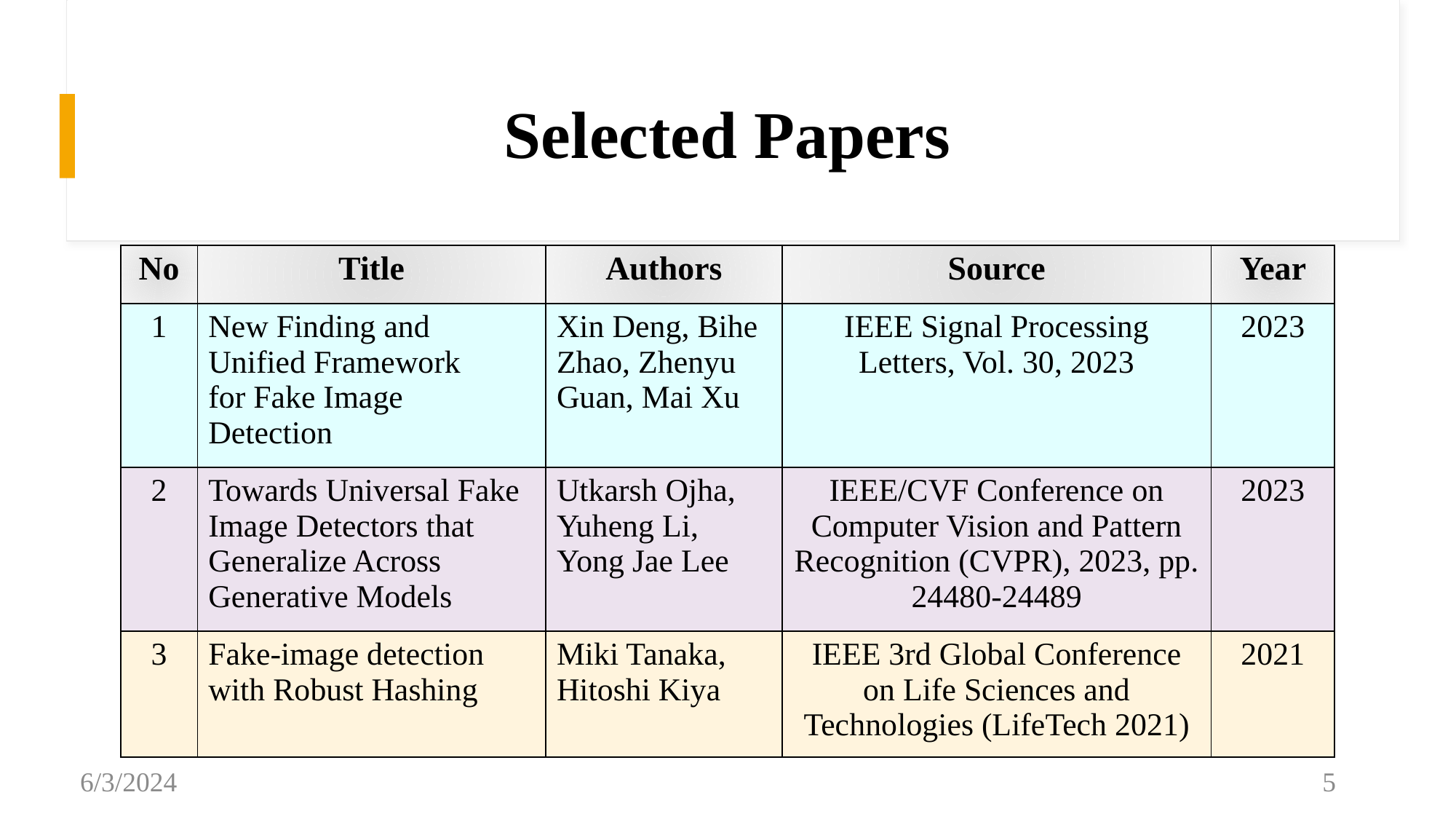

# Selected Papers
| No | Title | Authors | Source | Year |
| --- | --- | --- | --- | --- |
| 1 | New Finding and Unified Framework for Fake Image Detection | Xin Deng, Bihe Zhao, Zhenyu Guan, Mai Xu | IEEE Signal Processing Letters, Vol. 30, 2023 | 2023 |
| 2 | Towards Universal Fake Image Detectors that Generalize Across Generative Models | Utkarsh Ojha, Yuheng Li, Yong Jae Lee | IEEE/CVF Conference on Computer Vision and Pattern Recognition (CVPR), 2023, pp. 24480-24489 | 2023 |
| 3 | Fake-image detection with Robust Hashing | Miki Tanaka, Hitoshi Kiya | IEEE 3rd Global Conference on Life Sciences and Technologies (LifeTech 2021) | 2021 |
6/3/2024
5